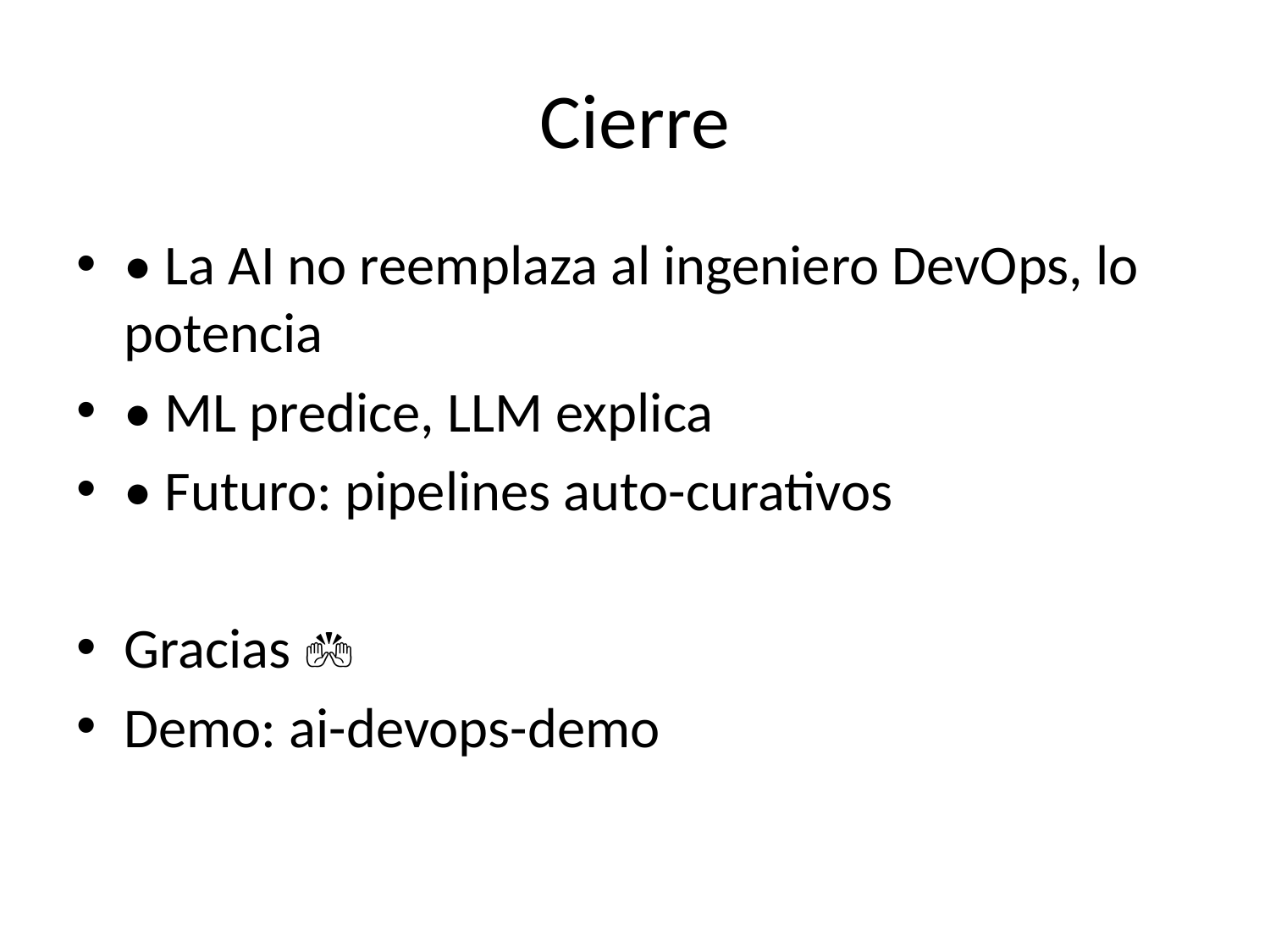

# Cierre
• La AI no reemplaza al ingeniero DevOps, lo potencia
• ML predice, LLM explica
• Futuro: pipelines auto-curativos

Gracias 🙌
Demo: ai-devops-demo